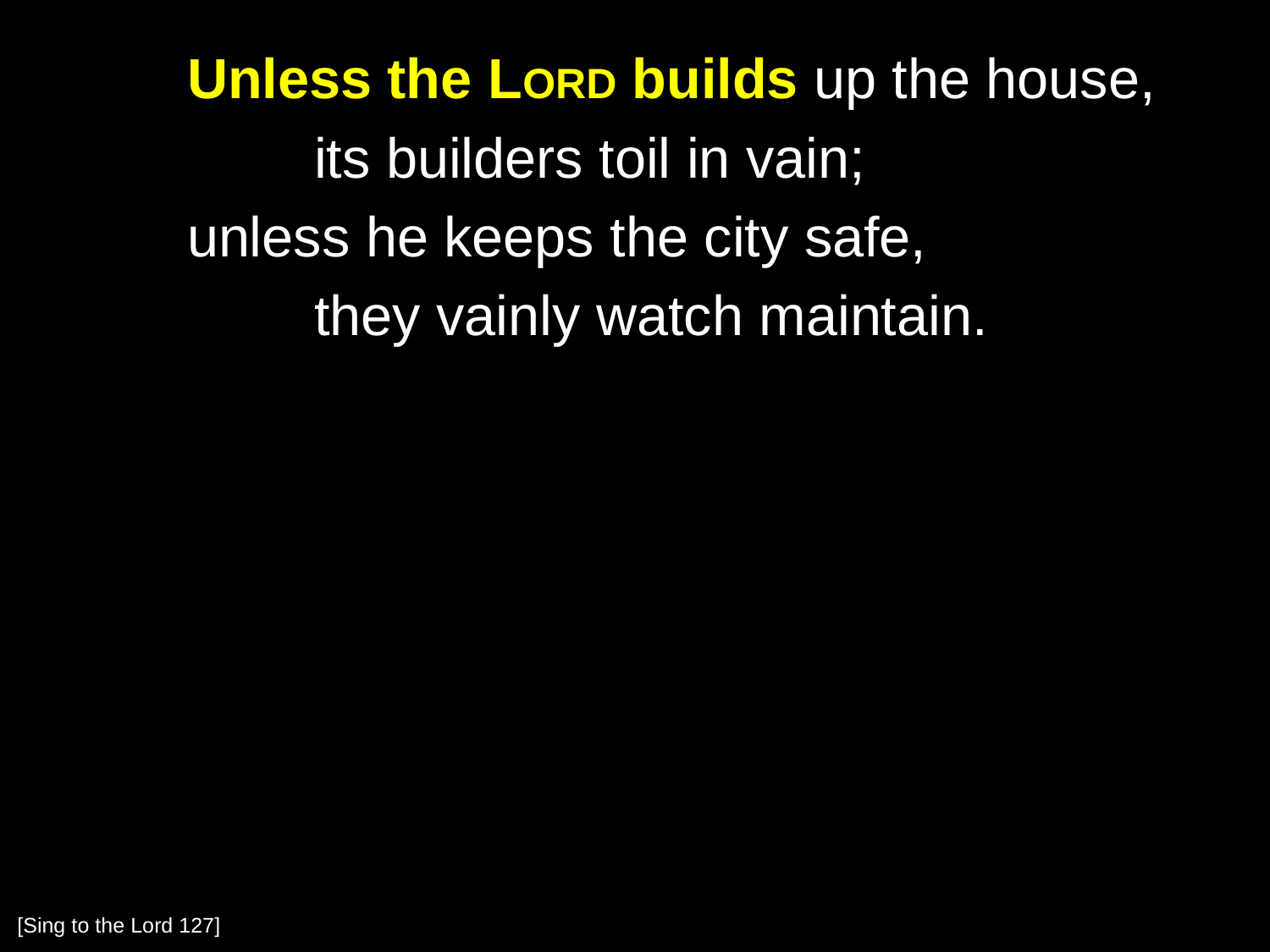

Unless the Lord builds up the house,
		its builders toil in vain;
	unless he keeps the city safe,
		they vainly watch maintain.
[Sing to the Lord 127]